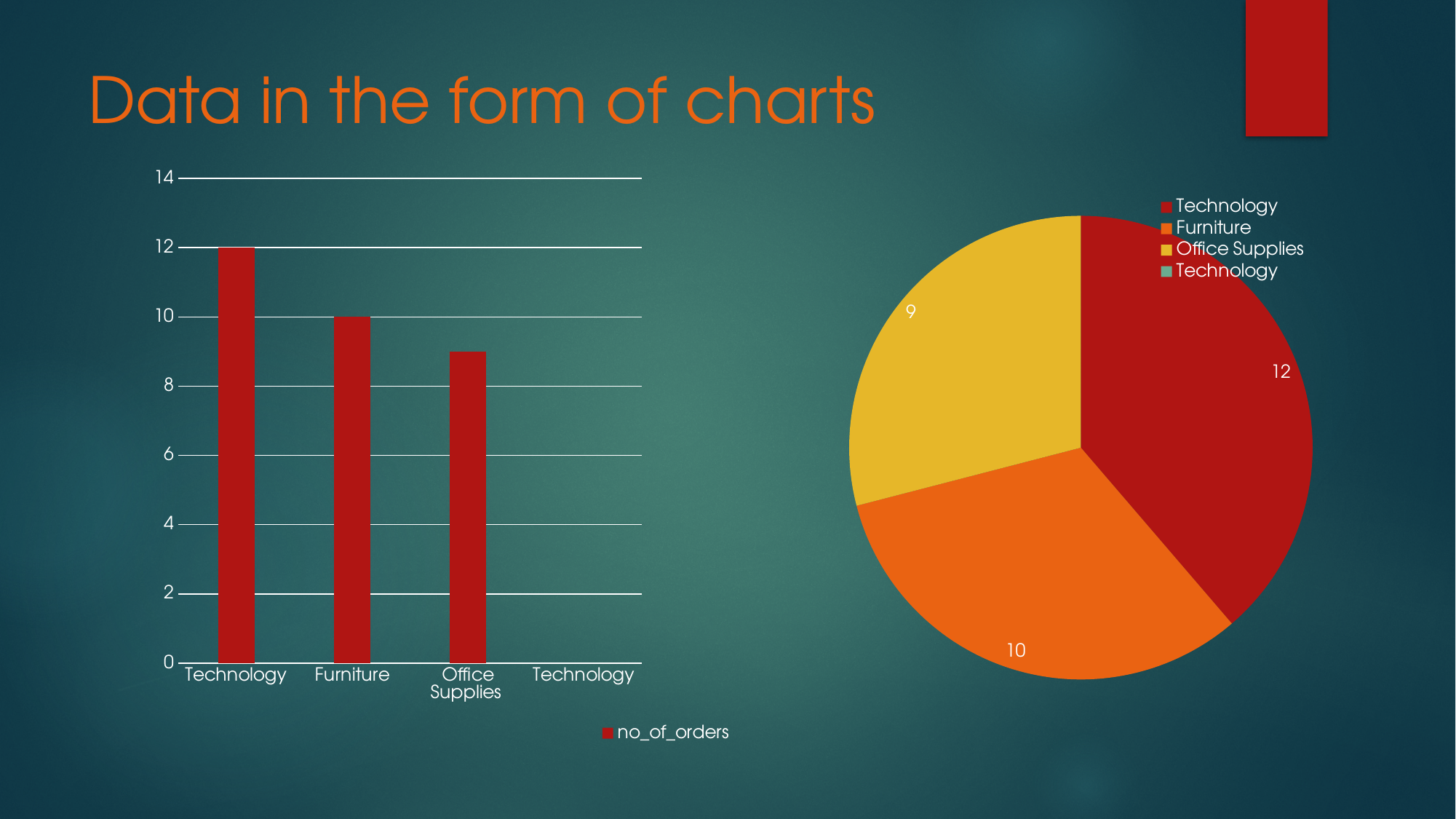

# Data in the form of charts

[unsupported chart]

[unsupported chart]